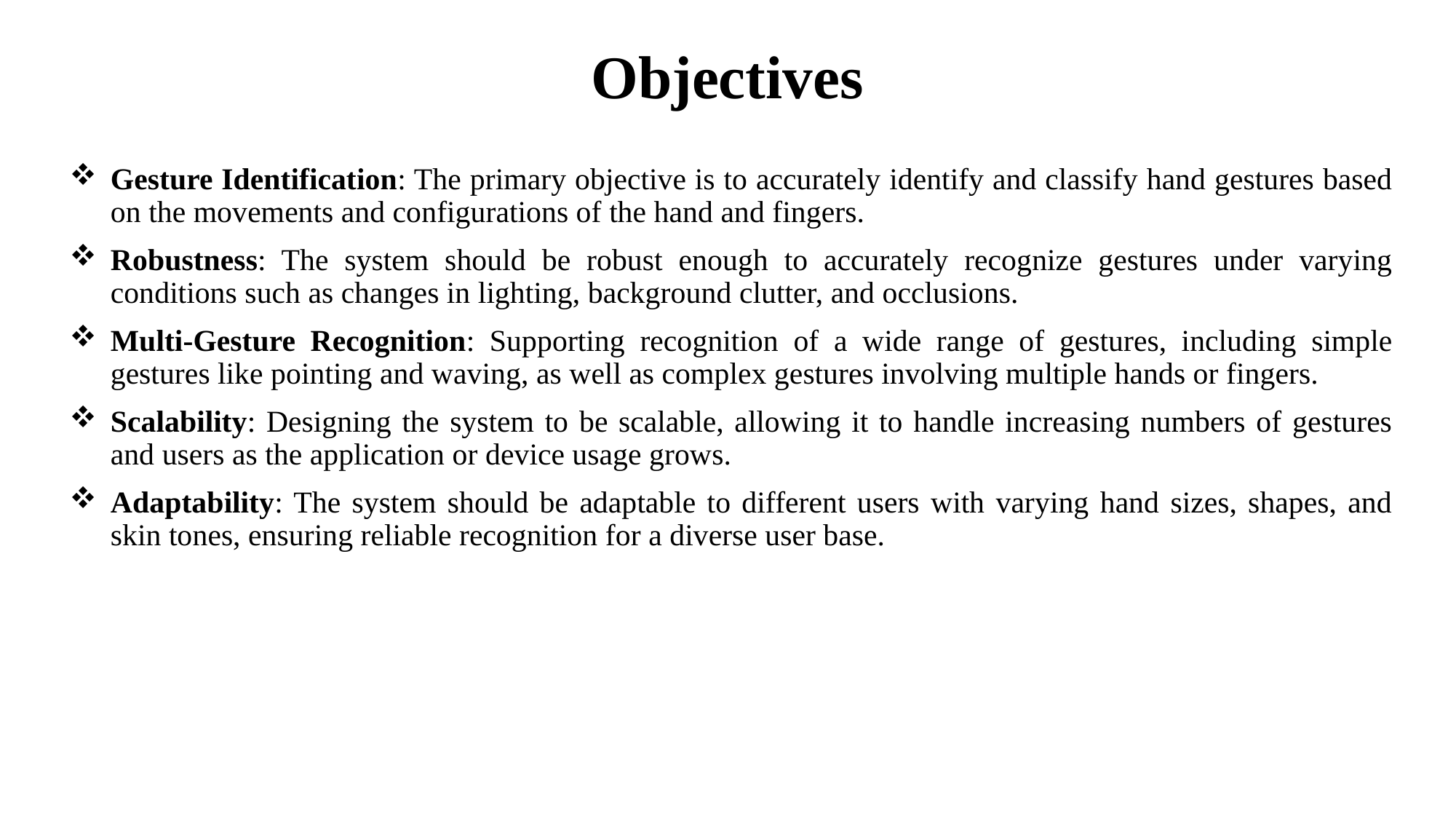

# Objectives
Gesture Identification: The primary objective is to accurately identify and classify hand gestures based on the movements and configurations of the hand and fingers.
Robustness: The system should be robust enough to accurately recognize gestures under varying conditions such as changes in lighting, background clutter, and occlusions.
Multi-Gesture Recognition: Supporting recognition of a wide range of gestures, including simple gestures like pointing and waving, as well as complex gestures involving multiple hands or fingers.
Scalability: Designing the system to be scalable, allowing it to handle increasing numbers of gestures and users as the application or device usage grows.
Adaptability: The system should be adaptable to different users with varying hand sizes, shapes, and skin tones, ensuring reliable recognition for a diverse user base.